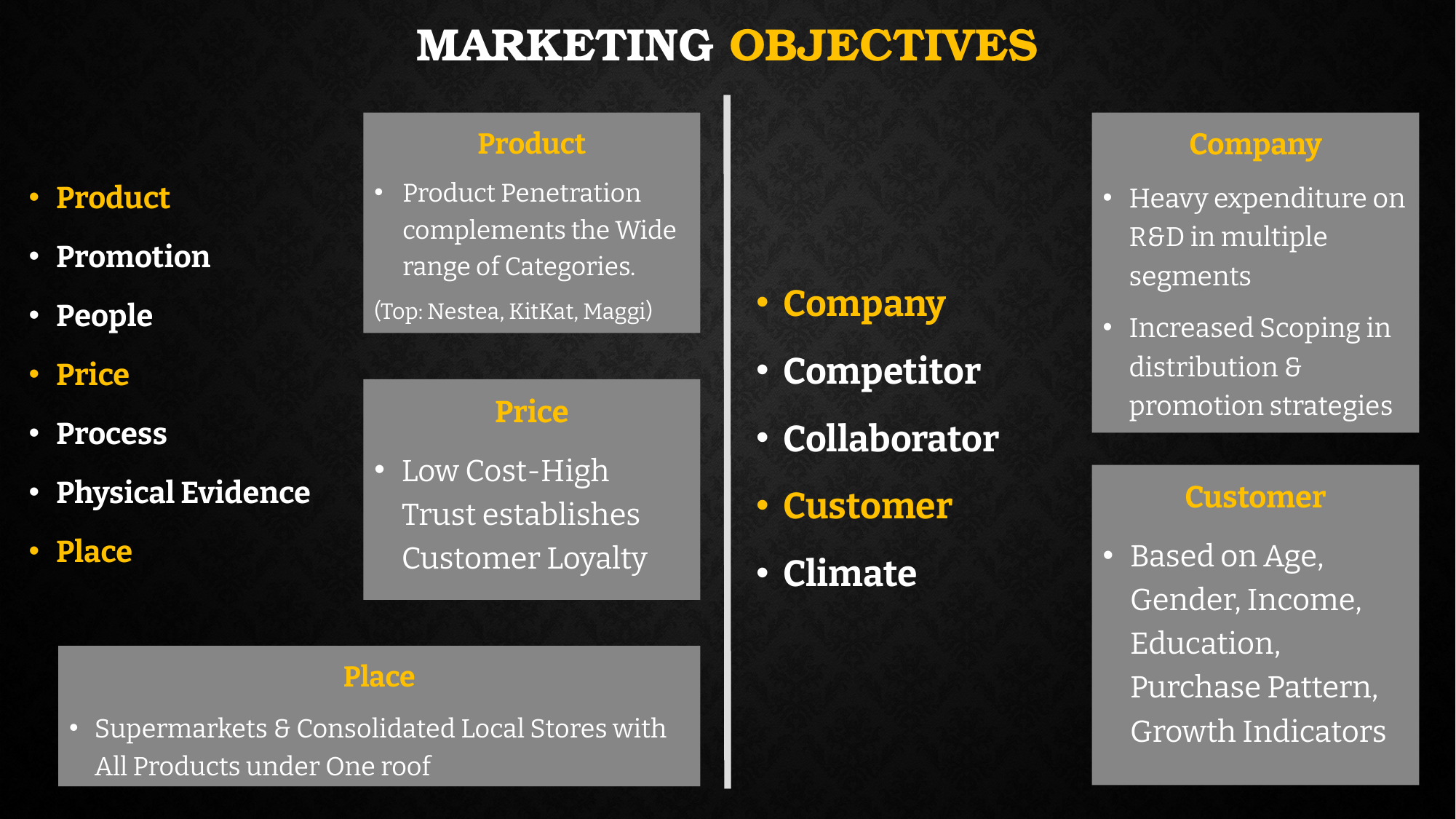

# Marketing Objectives
Product
Product Penetration complements the Wide range of Categories.
(Top: Nestea, KitKat, Maggi)

Company
Heavy expenditure on R&D in multiple segments
Increased Scoping in distribution & promotion strategies
Product
Promotion
People
Price
Process
Physical Evidence
Place

Company
Competitor
Collaborator
Customer
Climate
Price
Low Cost-High Trust establishes Customer Loyalty
Customer
Based on Age, Gender, Income, Education, Purchase Pattern, Growth Indicators
Place
Supermarkets & Consolidated Local Stores with All Products under One roof